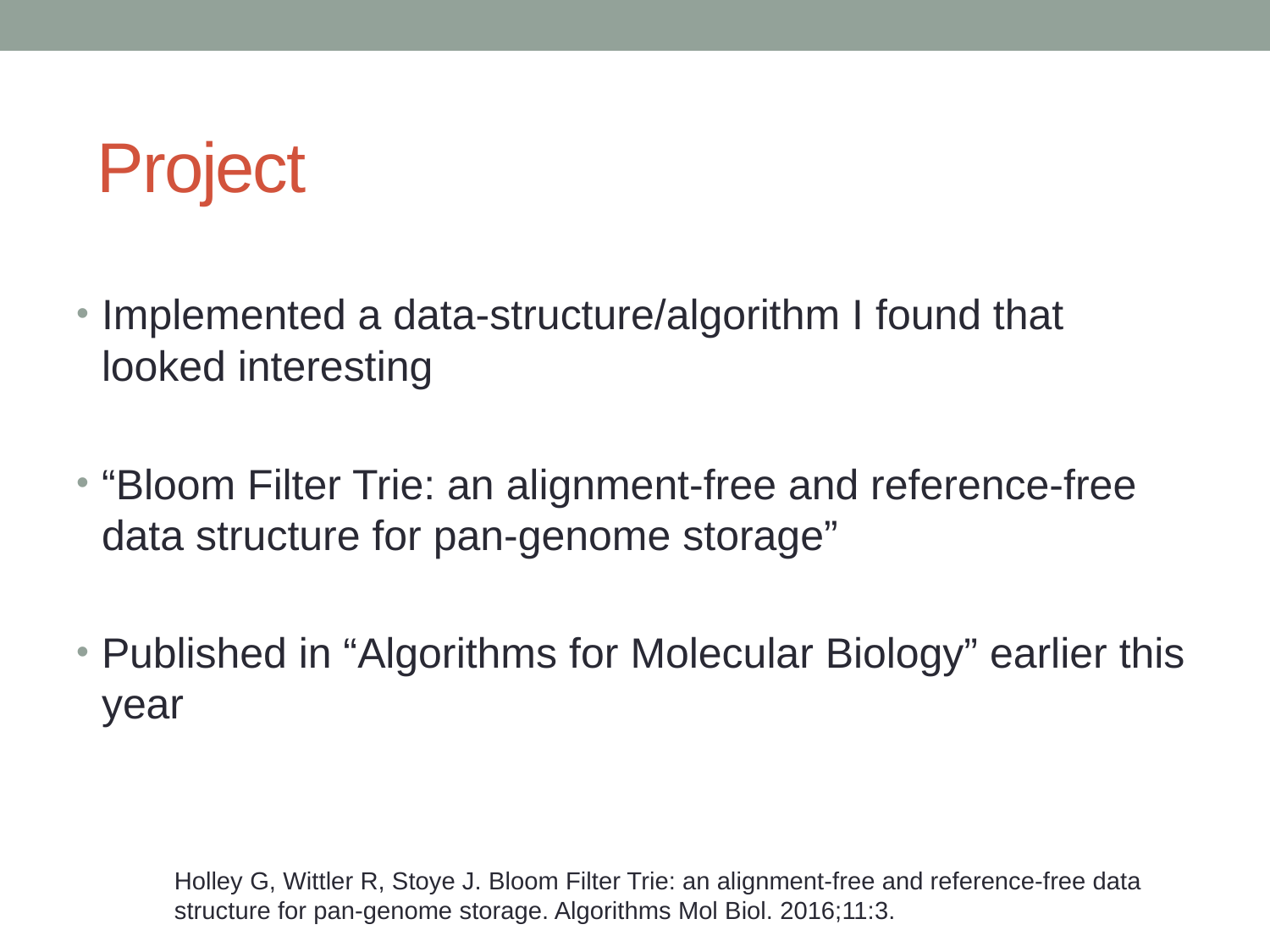

Project

Implemented a data-structure/algorithm I found that looked interesting

“Bloom Filter Trie: an alignment-free and reference-free data structure for pan-genome storage”

Published in “Algorithms for Molecular Biology” earlier this year

Holley G, Wittler R, Stoye J. Bloom Filter Trie: an alignment-free and reference-free data structure for pan-genome storage. Algorithms Mol Biol. 2016;11:3.